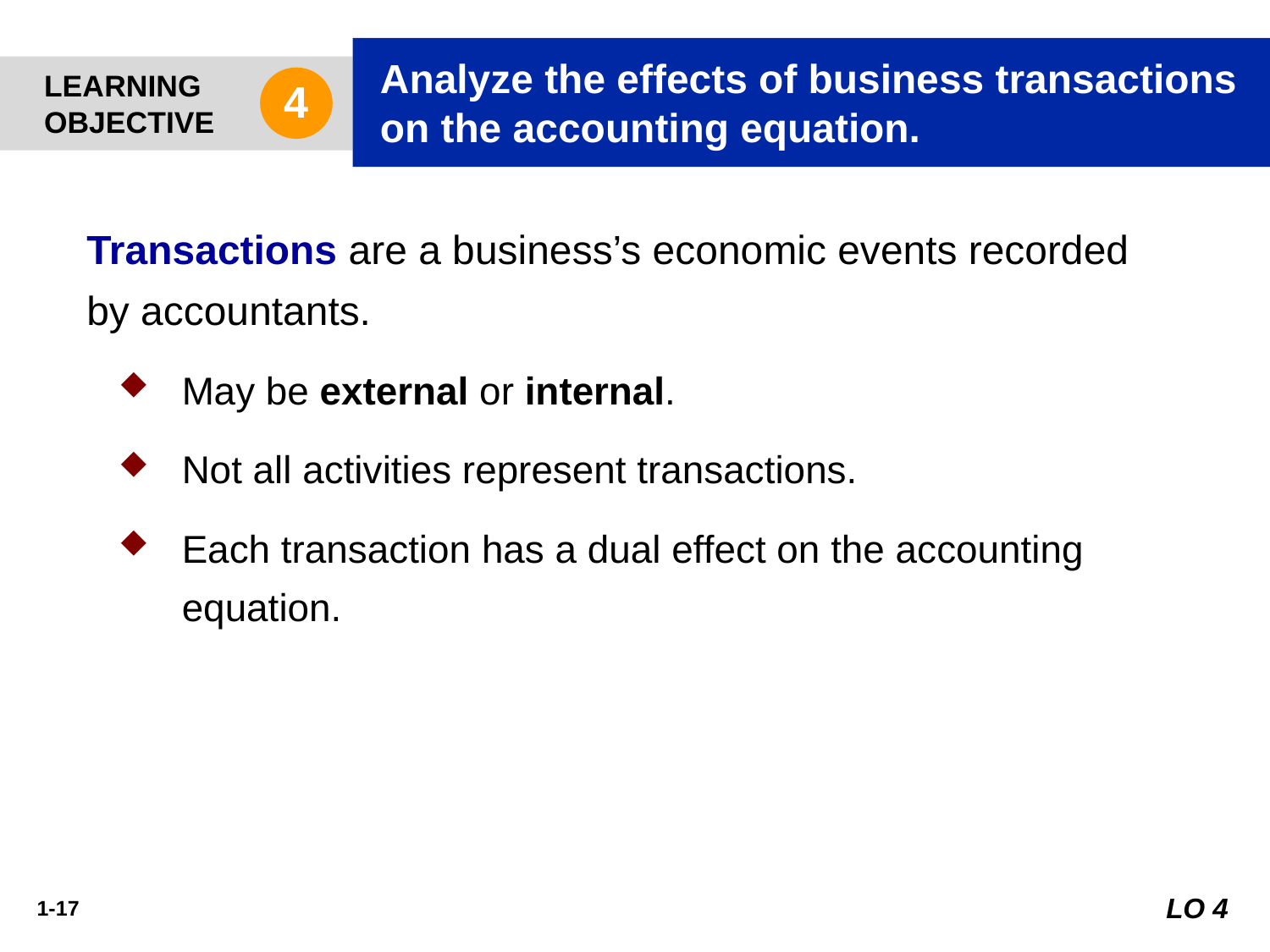

Analyze the effects of business transactions on the accounting equation.
LEARNING
OBJECTIVE
4
Transactions are a business’s economic events recorded by accountants.
May be external or internal.
Not all activities represent transactions.
Each transaction has a dual effect on the accounting equation.
LO 4